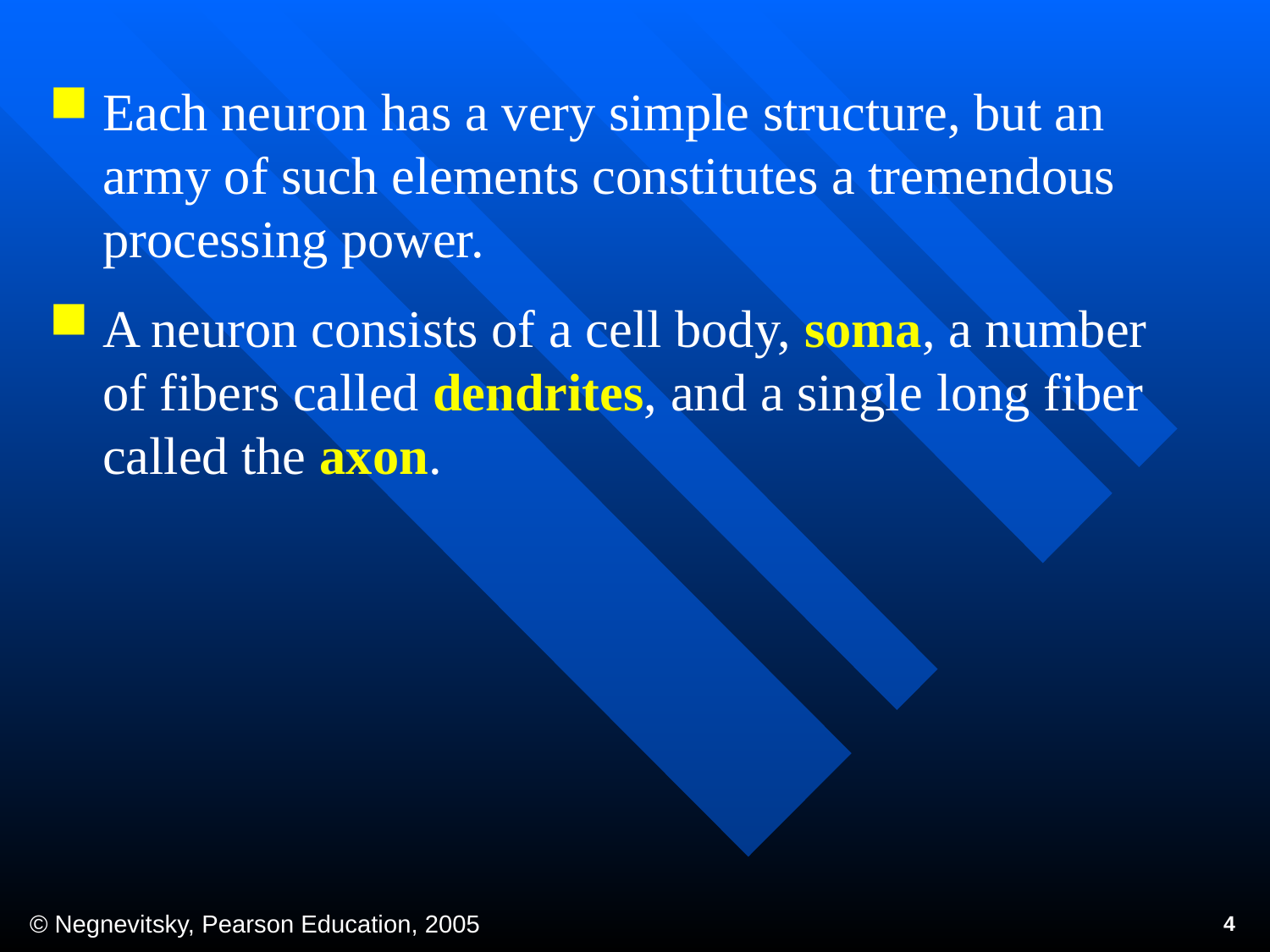

Each neuron has a very simple structure, but an army of such elements constitutes a tremendous processing power.
A neuron consists of a cell body, soma, a number of fibers called dendrites, and a single long fiber called the axon.